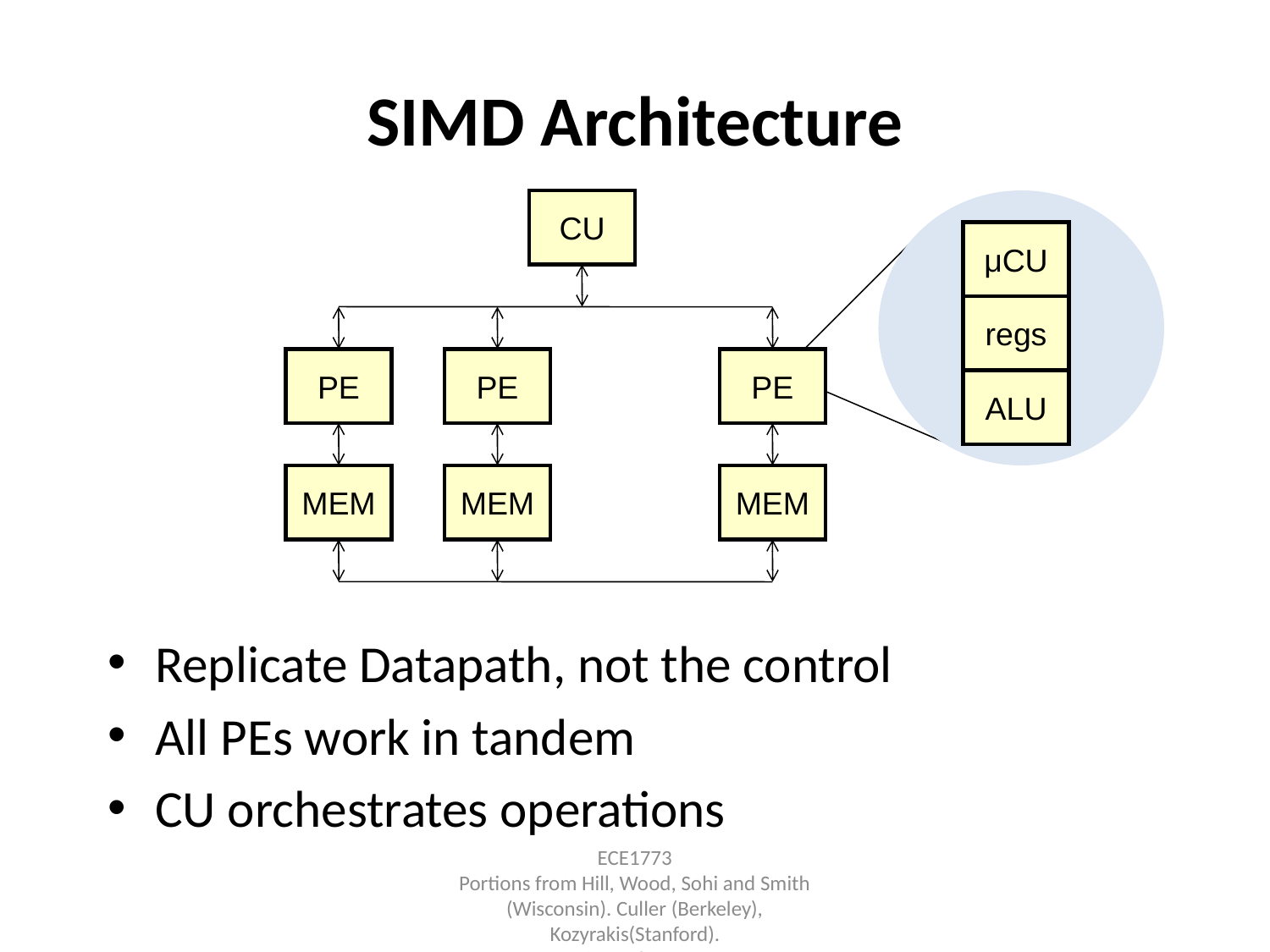

# SIMD Architecture
CU

μCU

regs

PE
PE
PE
ALU

MEM
MEM
MEM

Replicate Datapath, not the control
All PEs work in tandem
CU orchestrates operations
ECE1773
Portions from Hill, Wood, Sohi and Smith (Wisconsin). Culler (Berkeley), Kozyrakis(Stanford).
© Moshovos